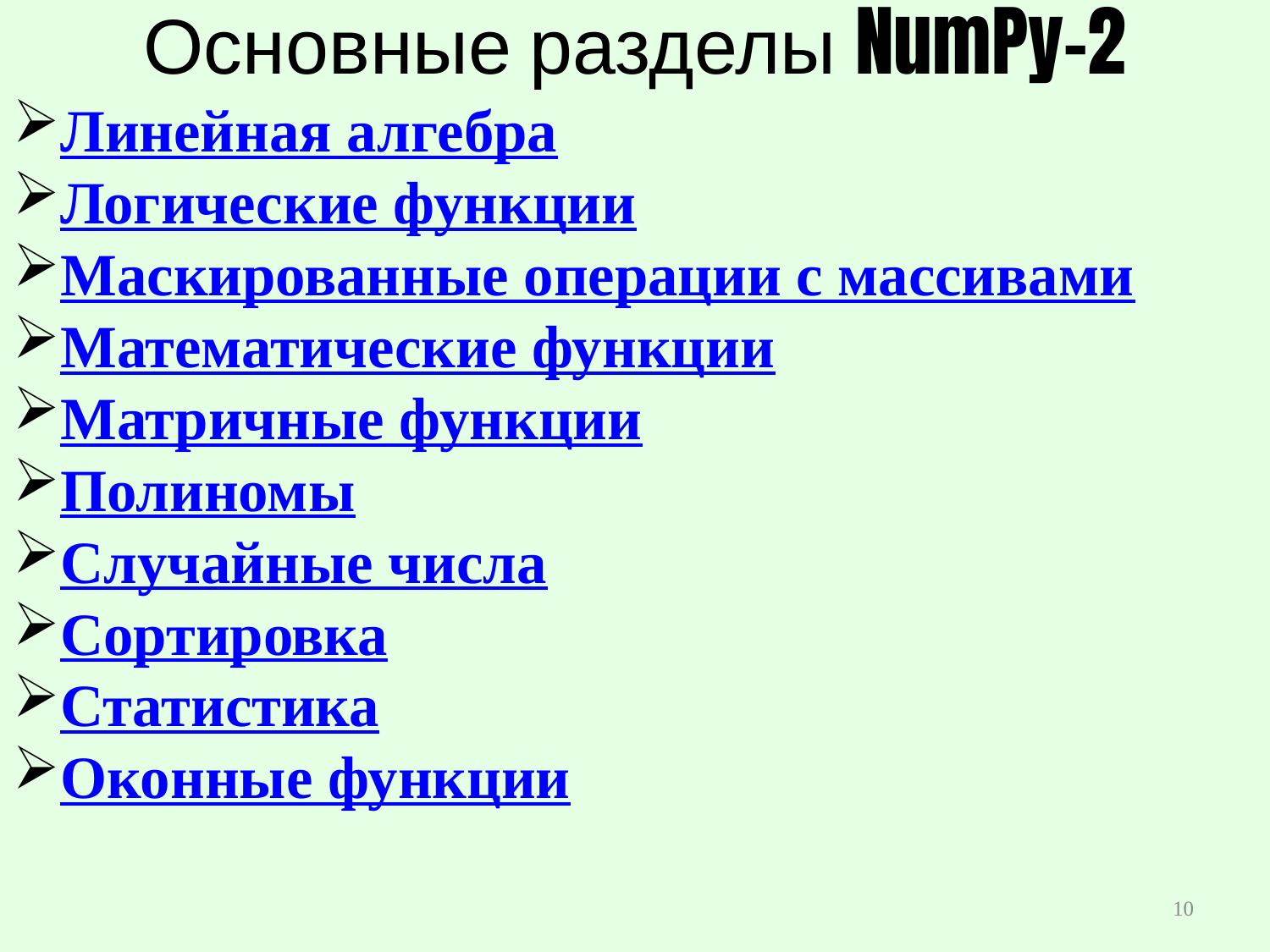

# Основные разделы NumPy-2
Линейная алгебра
Логические функции
Маскированные операции с массивами
Математические функции
Матричные функции
Полиномы
Случайные числа
Сортировка
Статистика
Оконные функции

10